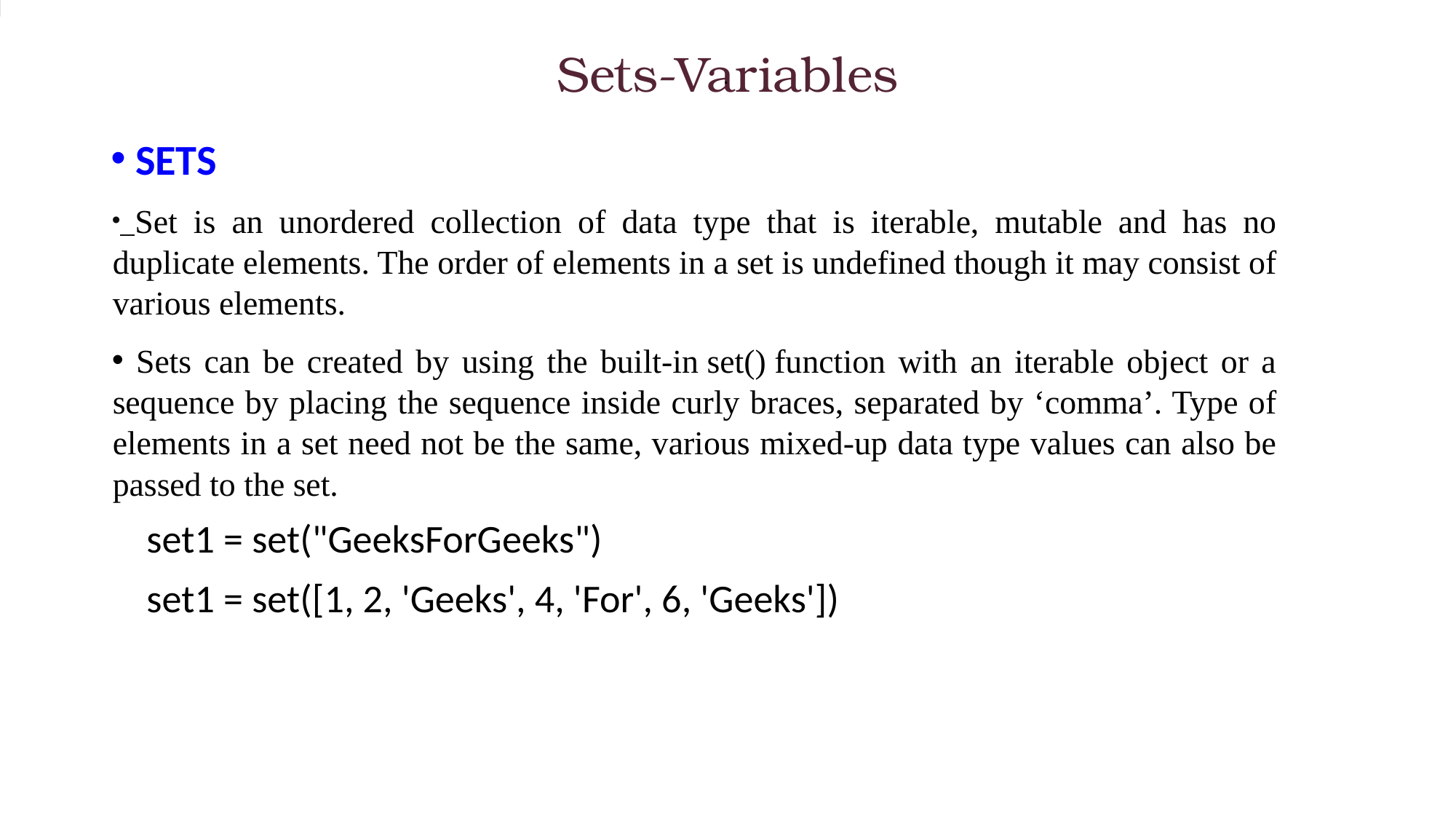

# Sets-Variables
.
 SETS
 Set is an unordered collection of data type that is iterable, mutable and has no duplicate elements. The order of elements in a set is undefined though it may consist of various elements.
 Sets can be created by using the built-in set() function with an iterable object or a sequence by placing the sequence inside curly braces, separated by ‘comma’. Type of elements in a set need not be the same, various mixed-up data type values can also be passed to the set.
    set1 = set("GeeksForGeeks")
    set1 = set([1, 2, 'Geeks', 4, 'For', 6, 'Geeks'])